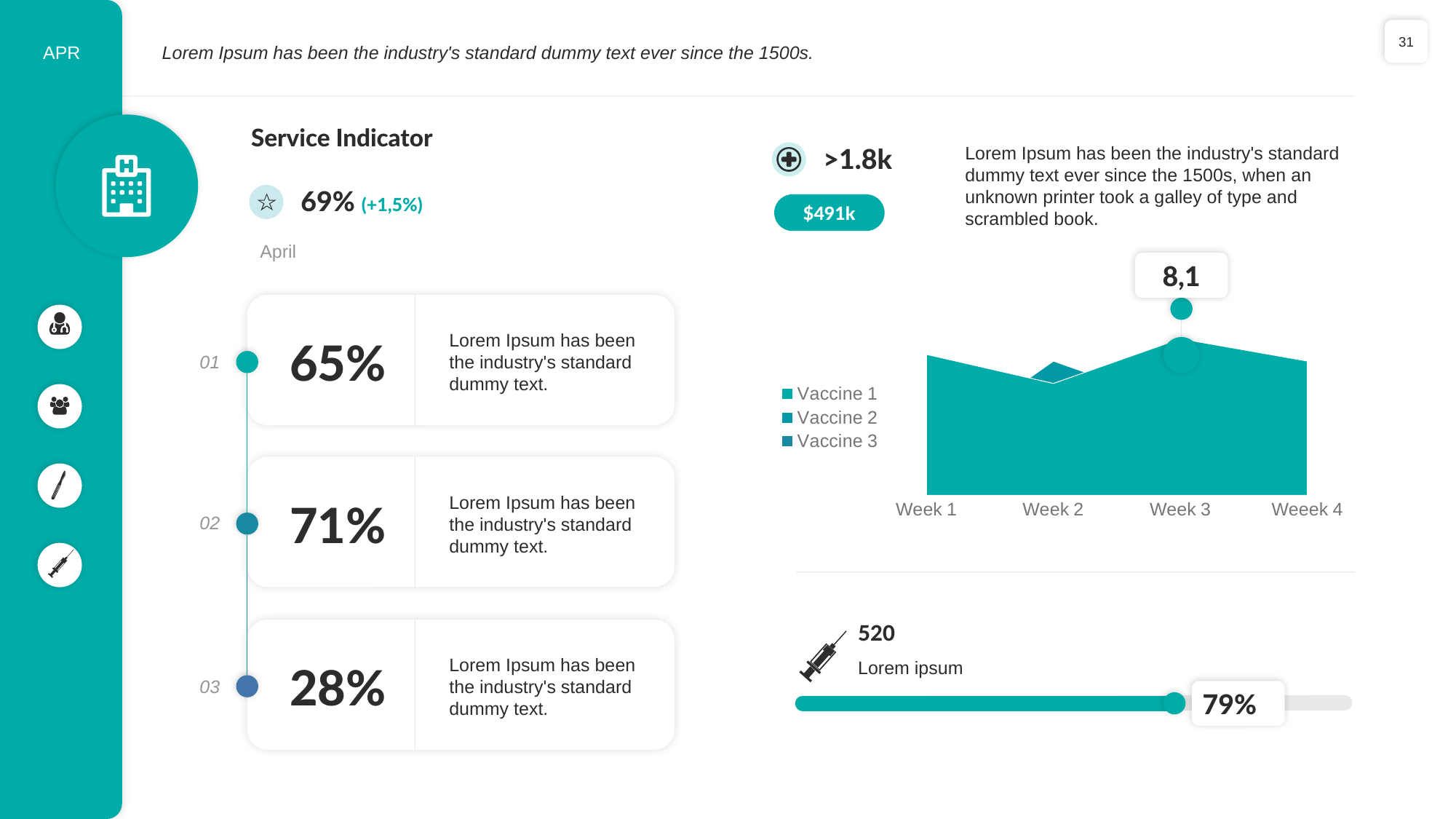

31
APR
Lorem Ipsum has been the industry's standard dummy text ever since the 1500s.

Service Indicator
>1.8k
Lorem Ipsum has been the industry's standard dummy text ever since the 1500s, when an unknown printer took a galley of type and scrambled book.

69% (+1,5%)

$491k
April
8,1

### Chart

| Category | Vaccine 1 | Vaccine 2 | Vaccine 3 |
|---|---|---|---|
| Week 1 | 6.3 | 2.0 | 3.0 |
| Week 2 | 5.0 | 6.0 | 4.0 |
| Week 3 | 7.0 | 4.0 | 2.0 |
| Weeek 4 | 6.0 | 3.0 | 2.0 |
Lorem Ipsum has been the industry's standard dummy text.
65%

01

Lorem Ipsum has been the industry's standard dummy text.
71%
02

520

Lorem Ipsum has been the industry's standard dummy text.
Lorem ipsum
28%
03

79%